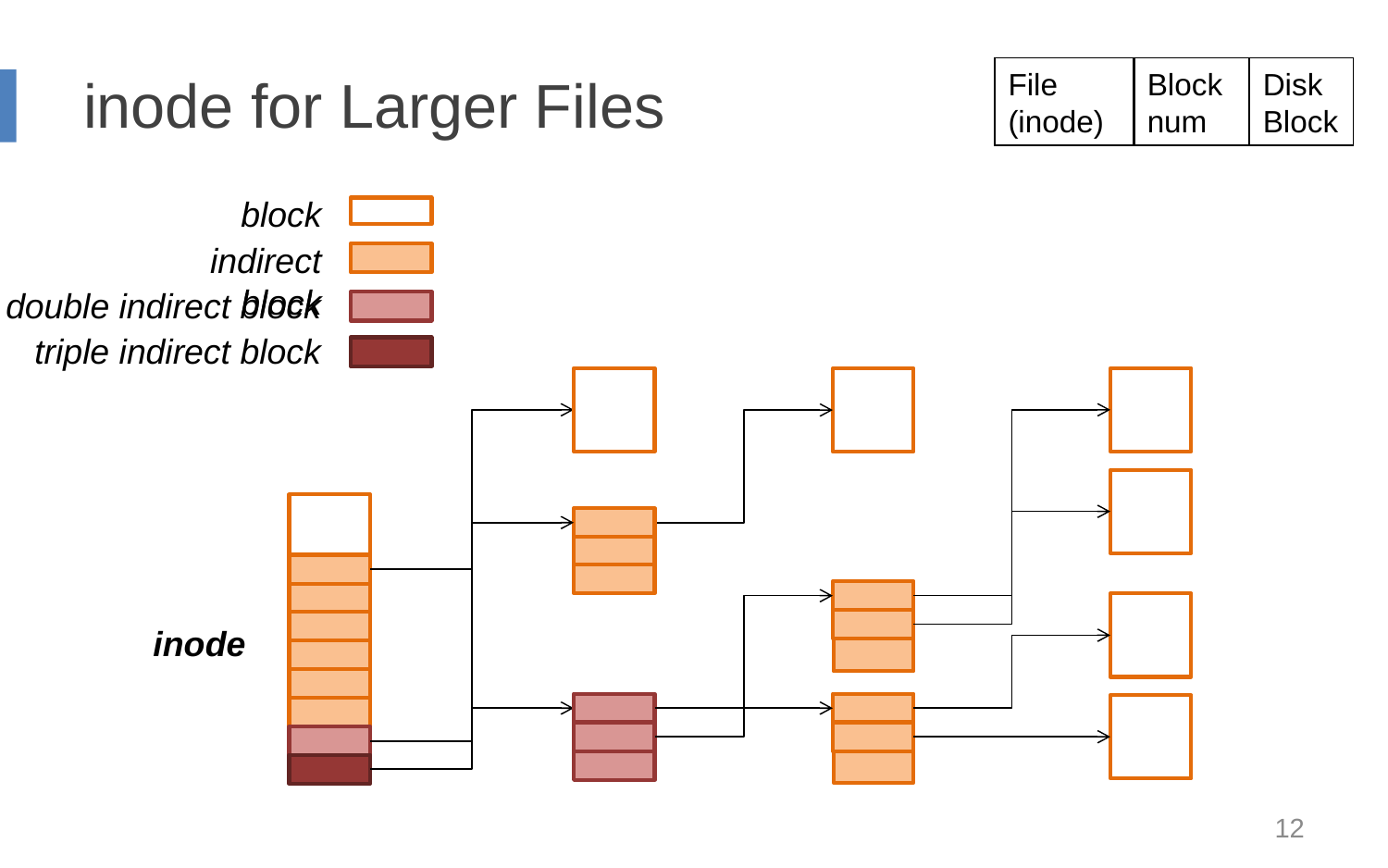

# inode for Larger Files
File
(inode)
Block num
Disk
Block
block

indirect block

double indirect block

triple indirect block

inode

12